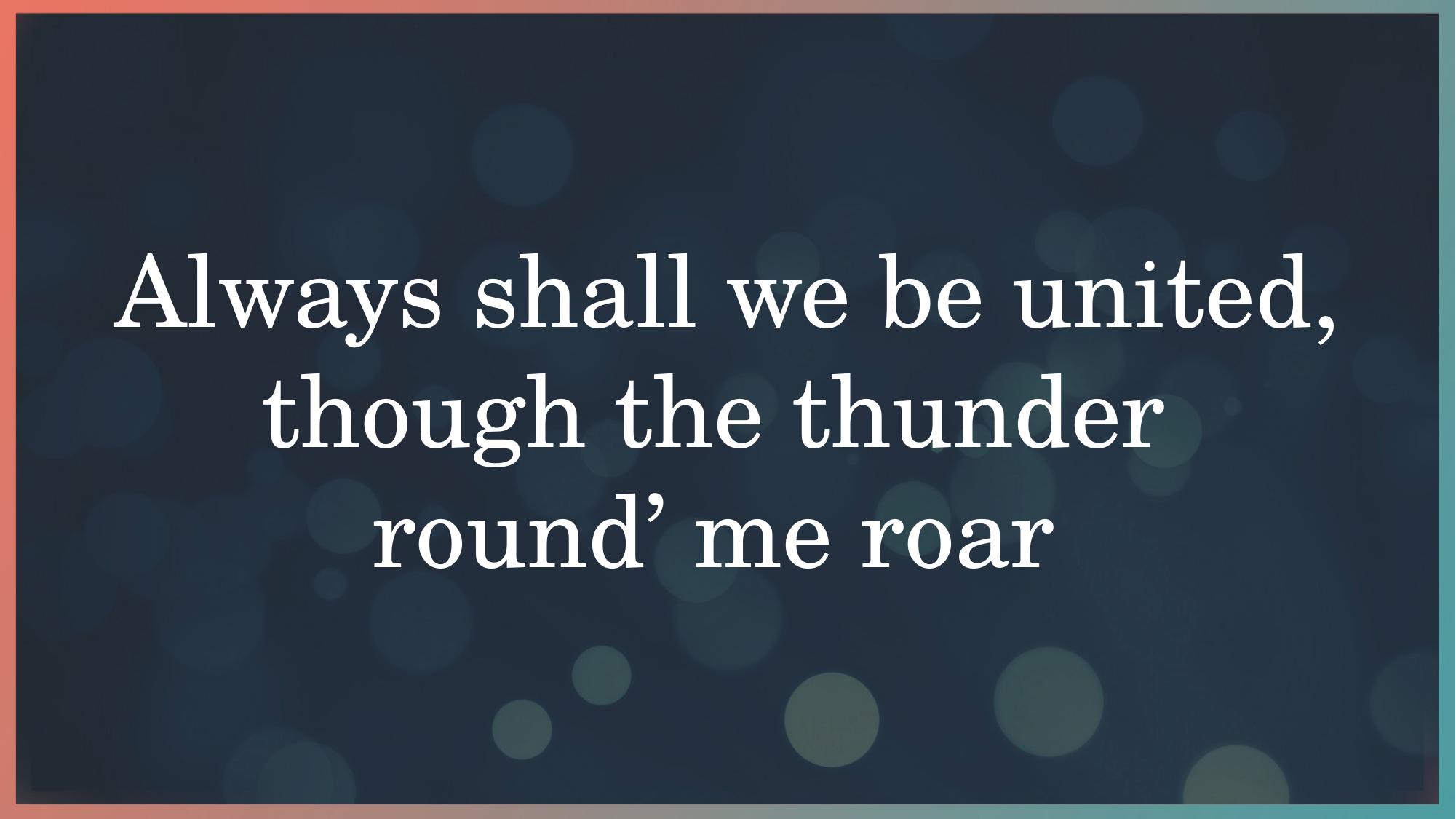

Always shall we be united, though the thunder
round’ me roar